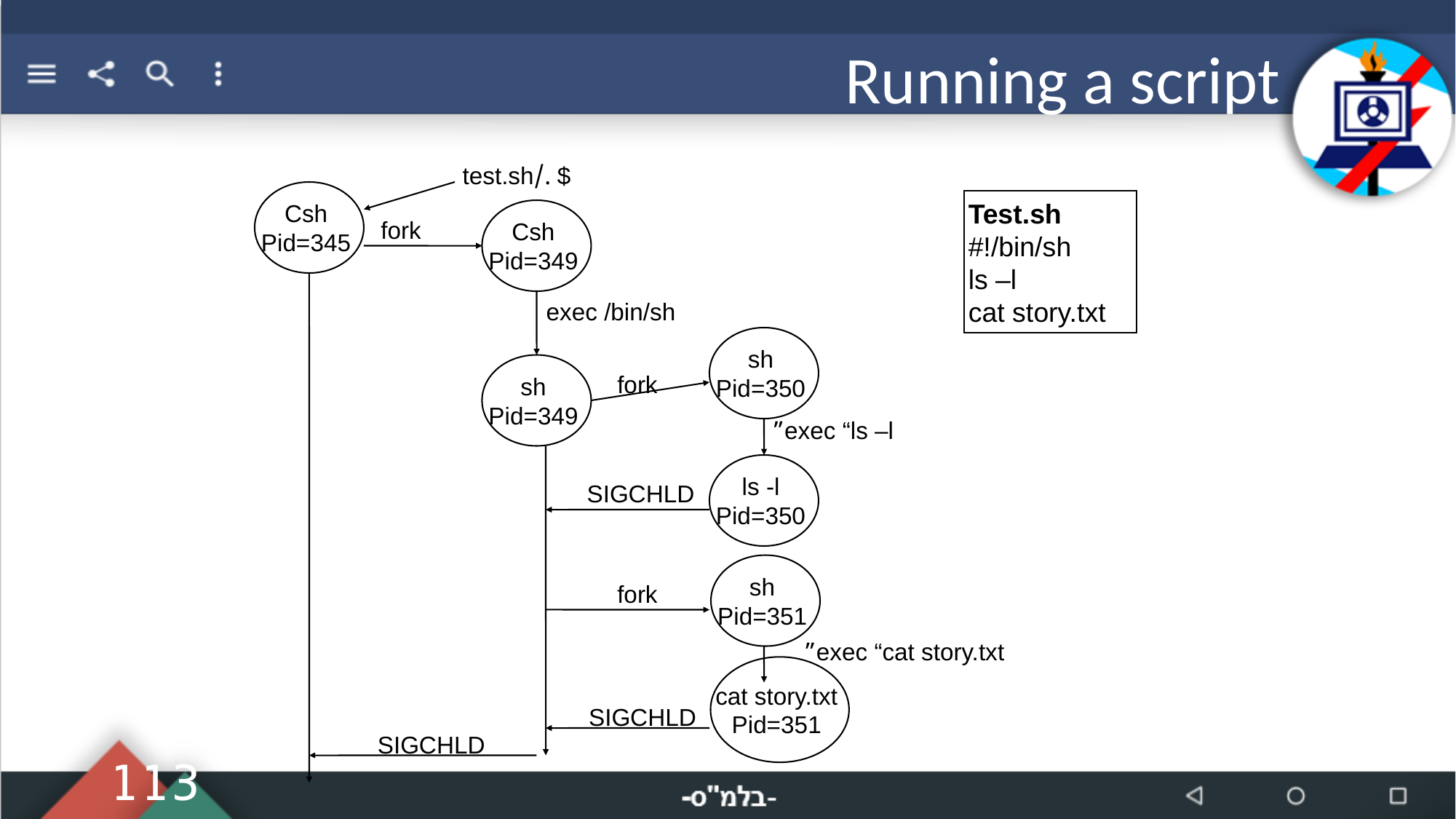

# Running a script
$ ./test.sh
Csh
Pid=345

Test.sh
#!/bin/sh
ls –l
cat story.txt
Csh
Pid=349
fork

exec /bin/sh
sh
Pid=350
sh
Pid=349
fork

exec “ls –l”

ls -l
Pid=350
SIGCHLD

sh
Pid=351
fork

exec “cat story.txt”

cat story.txt
Pid=351
SIGCHLD
SIGCHLD

113